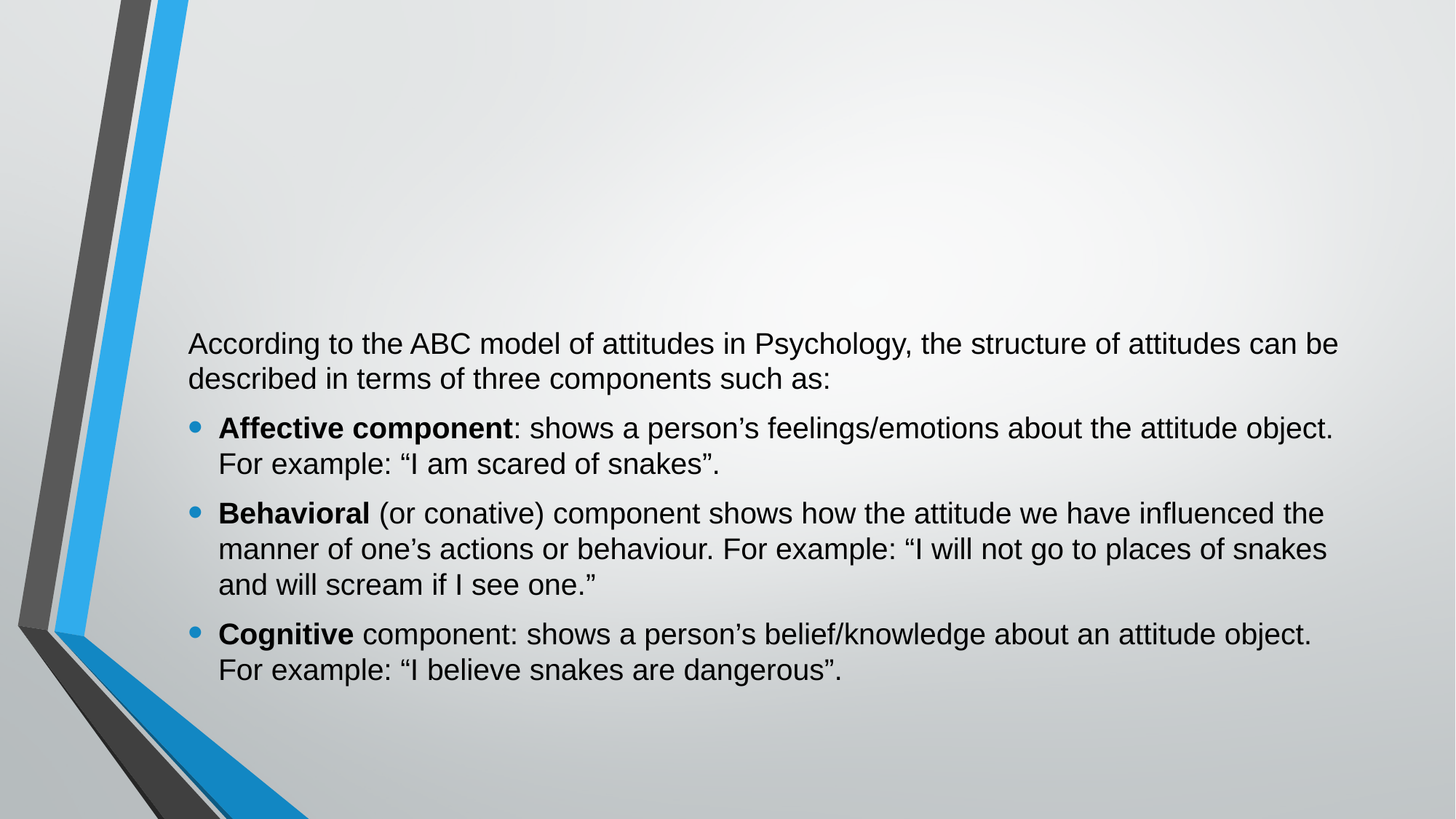

According to the ABC model of attitudes in Psychology, the structure of attitudes can be described in terms of three components such as:
Affective component: shows a person’s feelings/emotions about the attitude object. For example: “I am scared of snakes”.
Behavioral (or conative) component shows how the attitude we have influenced the manner of one’s actions or behaviour. For example: “I will not go to places of snakes and will scream if I see one.”
Cognitive component: shows a person’s belief/knowledge about an attitude object. For example: “I believe snakes are dangerous”.